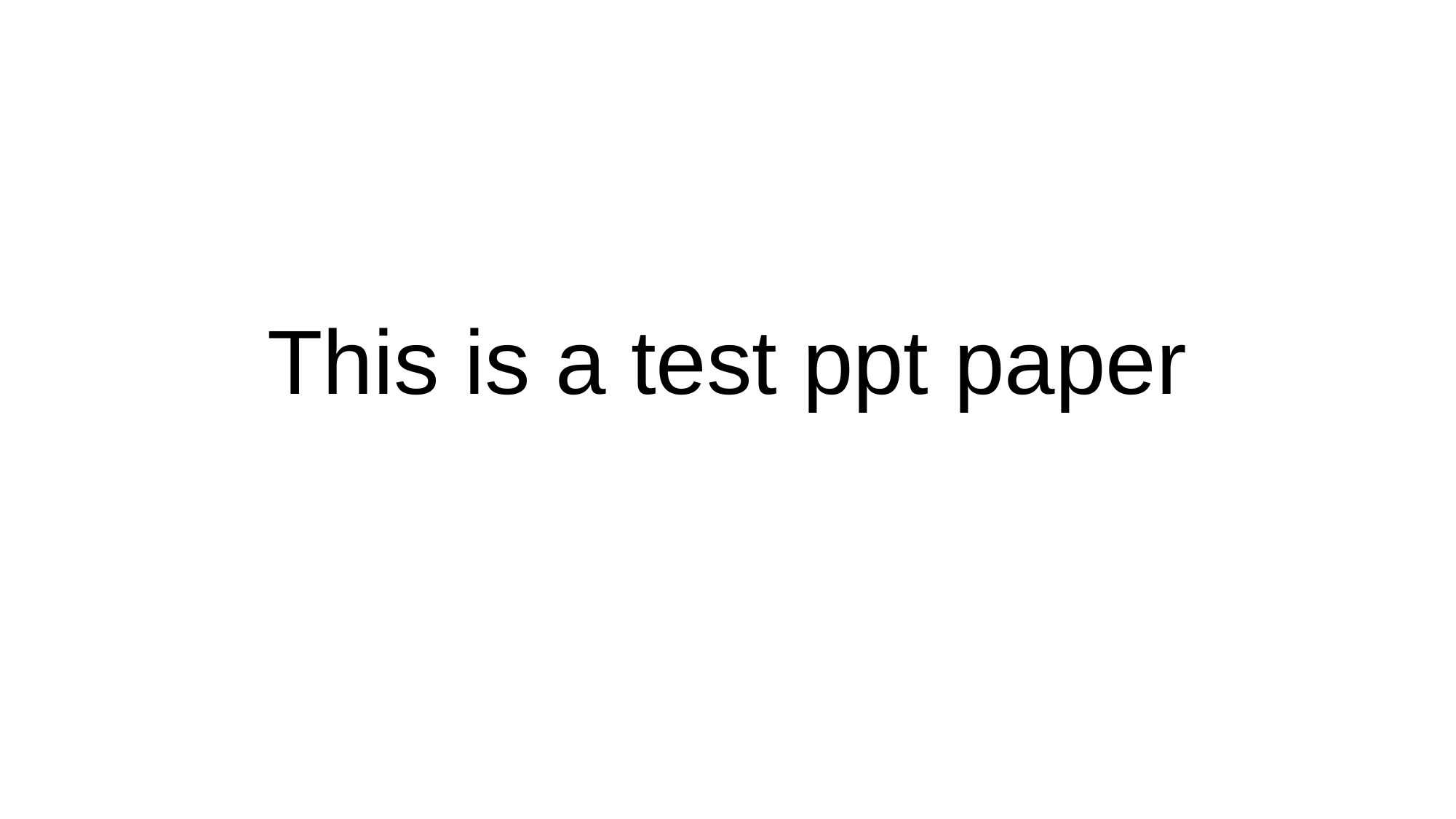

# This is a test ppt paper